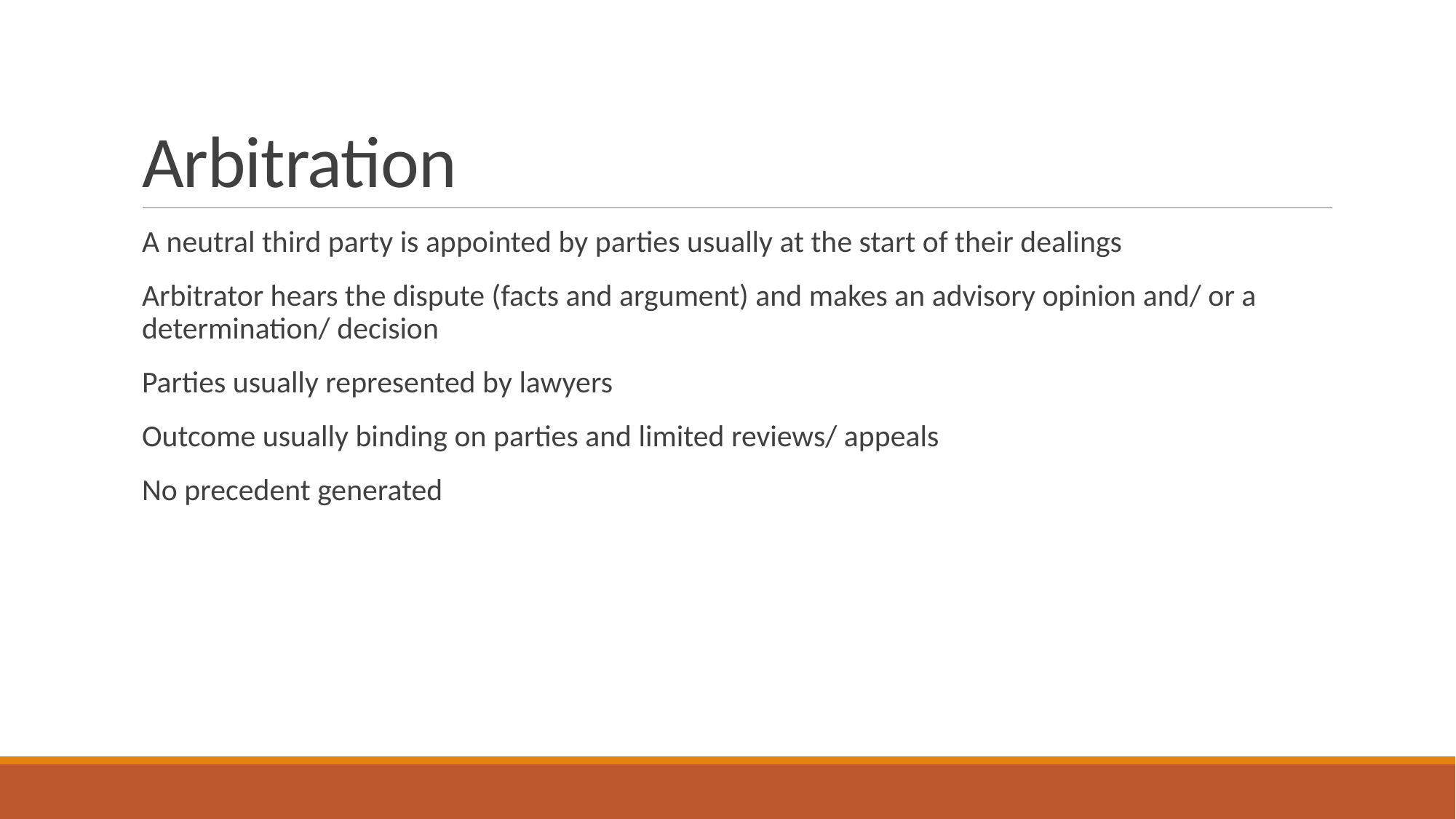

# Arbitration
A neutral third party is appointed by parties usually at the start of their dealings
Arbitrator hears the dispute (facts and argument) and makes an advisory opinion and/ or a determination/ decision
Parties usually represented by lawyers
Outcome usually binding on parties and limited reviews/ appeals
No precedent generated